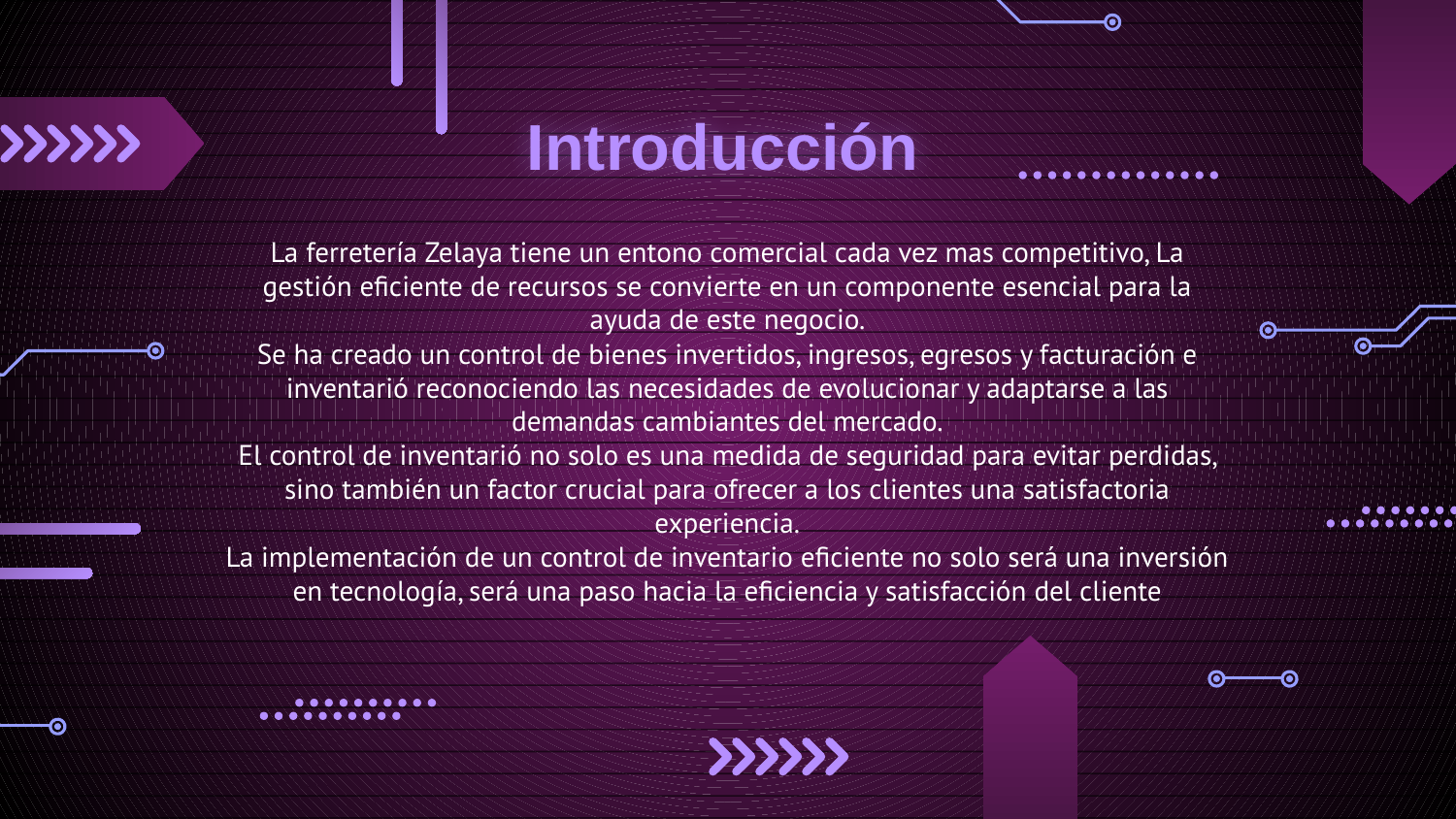

# Introducción

La ferretería Zelaya tiene un entono comercial cada vez mas competitivo, La gestión eficiente de recursos se convierte en un componente esencial para la ayuda de este negocio.
Se ha creado un control de bienes invertidos, ingresos, egresos y facturación e inventarió reconociendo las necesidades de evolucionar y adaptarse a las demandas cambiantes del mercado.
El control de inventarió no solo es una medida de seguridad para evitar perdidas, sino también un factor crucial para ofrecer a los clientes una satisfactoria experiencia.
La implementación de un control de inventario eficiente no solo será una inversión en tecnología, será una paso hacia la eficiencia y satisfacción del cliente